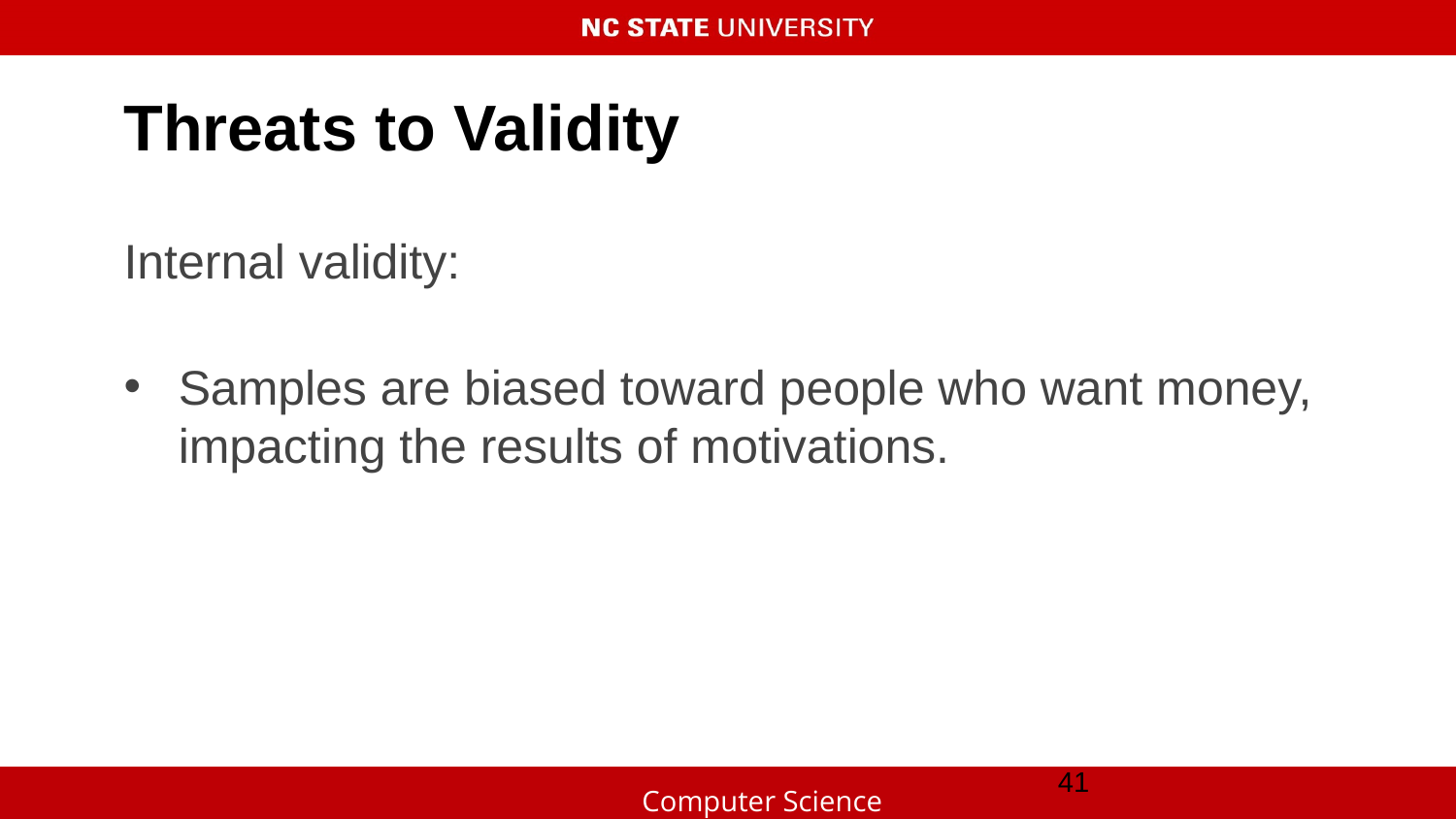

# Threats to Validity
Internal validity:

Samples are biased toward people who want money, impacting the results of motivations.

41